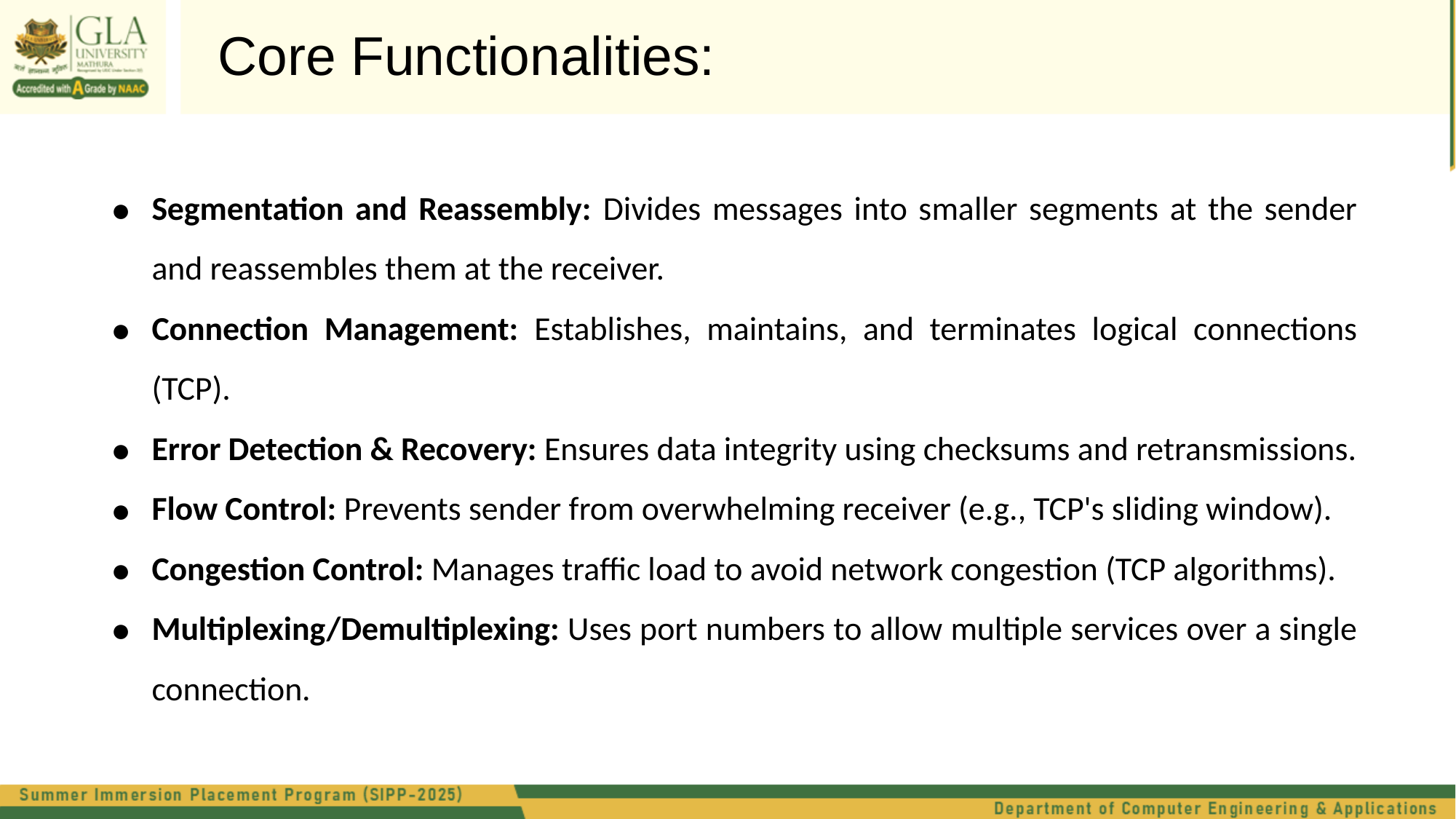

Core Functionalities:
Segmentation and Reassembly: Divides messages into smaller segments at the sender and reassembles them at the receiver.
Connection Management: Establishes, maintains, and terminates logical connections (TCP).
Error Detection & Recovery: Ensures data integrity using checksums and retransmissions.
Flow Control: Prevents sender from overwhelming receiver (e.g., TCP's sliding window).
Congestion Control: Manages traffic load to avoid network congestion (TCP algorithms).
Multiplexing/Demultiplexing: Uses port numbers to allow multiple services over a single connection.